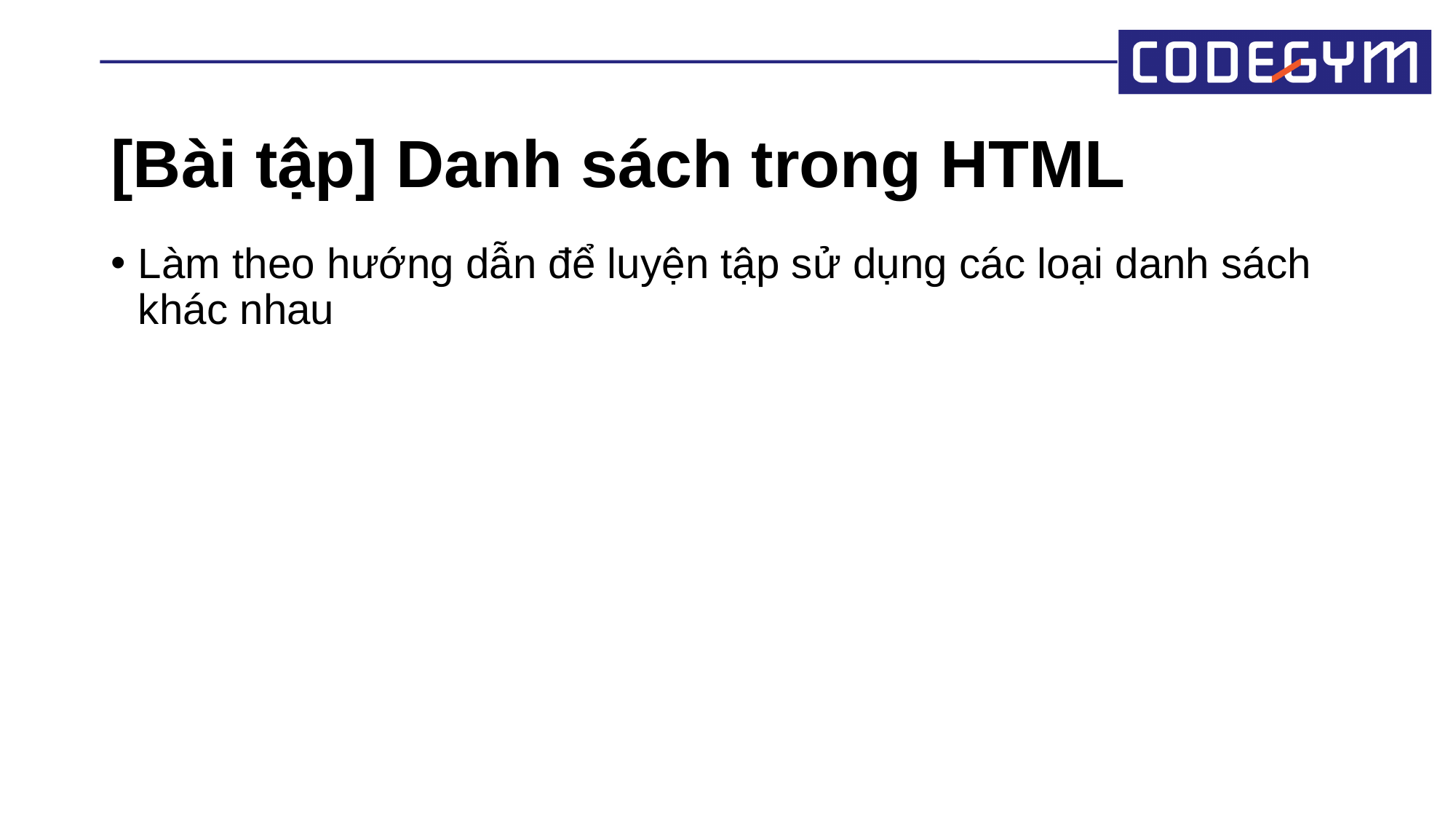

# [Bài tập] Danh sách trong HTML
Làm theo hướng dẫn để luyện tập sử dụng các loại danh sách khác nhau